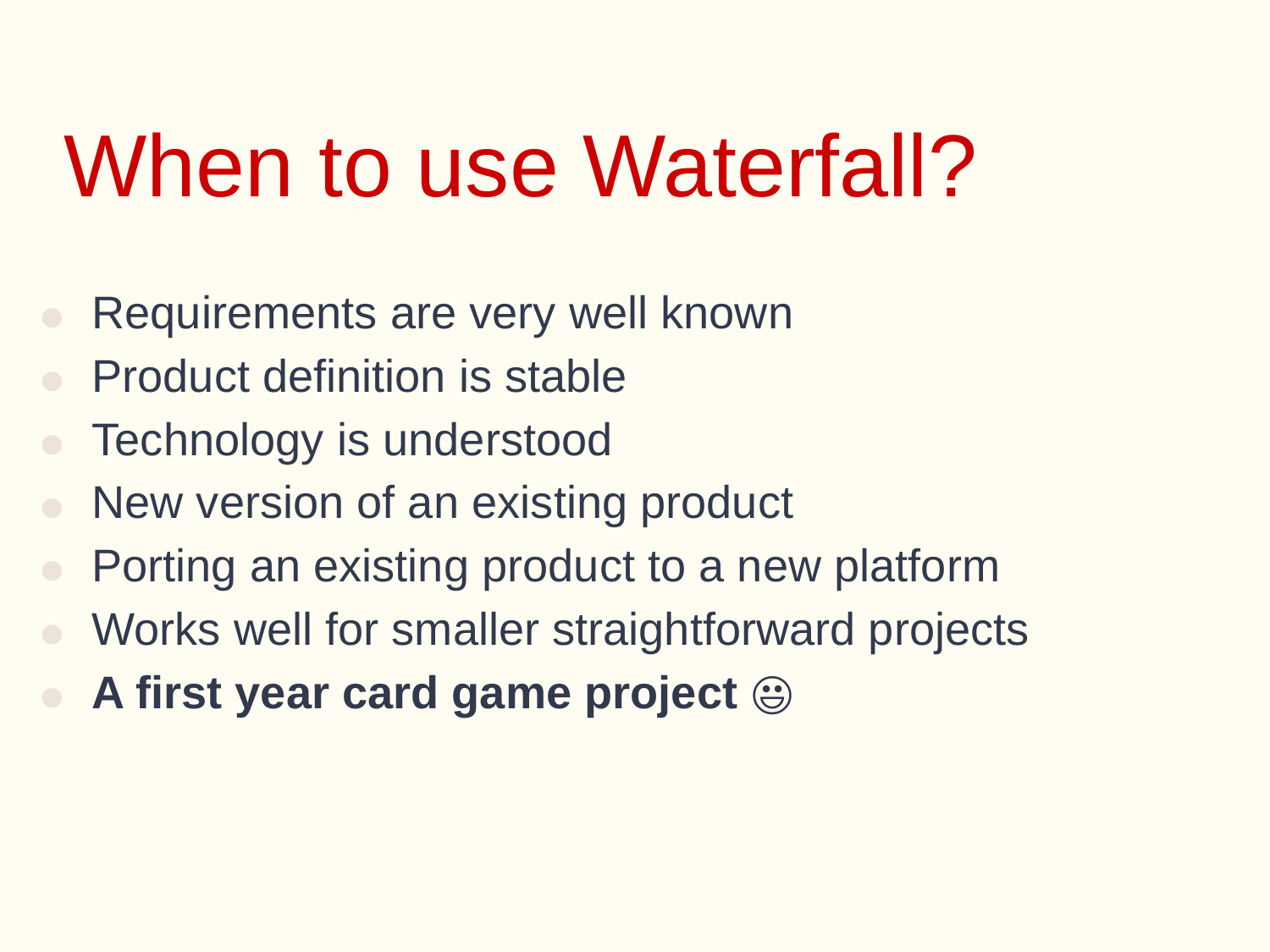

# When to use Waterfall?
Requirements are very well known
Product definition is stable
Technology is understood
New version of an existing product
Porting an existing product to a new platform
Works well for smaller straightforward projects
A first year card game project 😃